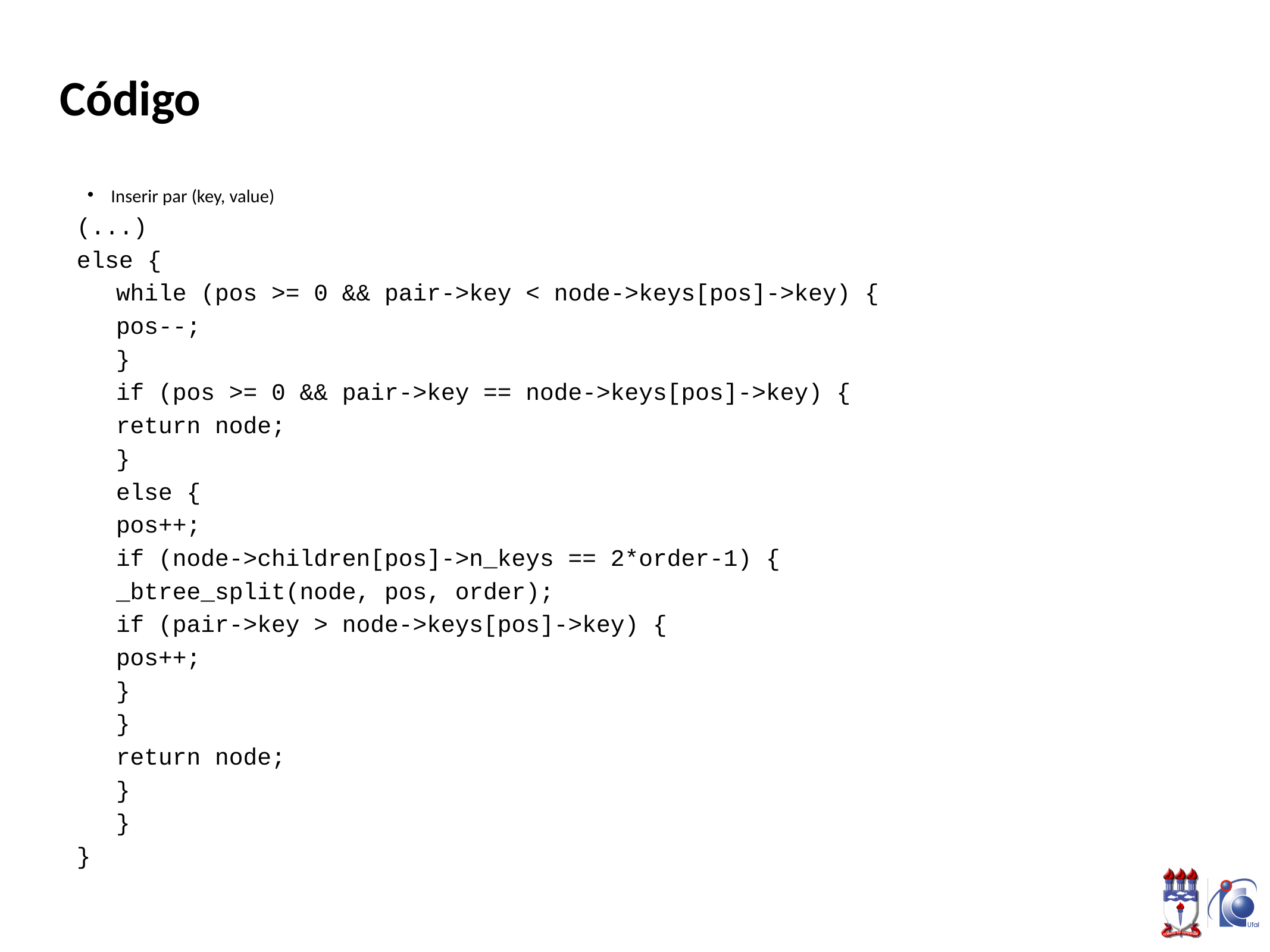

# Código
Inserir par (key, value)
(...)
else {
		while (pos >= 0 && pair->key < node->keys[pos]->key) {
			pos--;
		}
		if (pos >= 0 && pair->key == node->keys[pos]->key) {
			return node;
		}
		else {
			pos++;
			if (node->children[pos]->n_keys == 2*order-1) {
				_btree_split(node, pos, order);
				if (pair->key > node->keys[pos]->key) {
					pos++;
				}
			}
			return node;
		}
	}
}